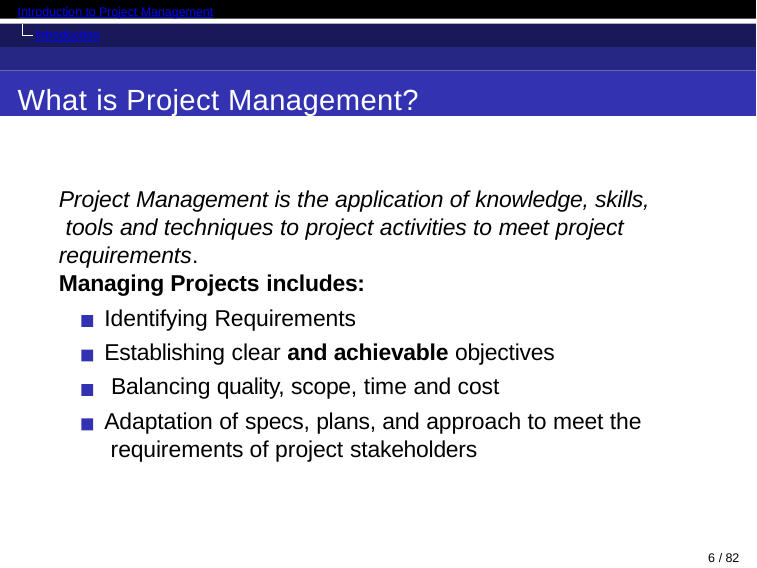

Introduction to Project Management

Introduction

What is Project Management?
Project Management is the application of knowledge, skills,  tools and techniques to project activities to meet project  requirements.
Managing Projects includes:
Identifying Requirements
Establishing clear and achievable objectives  Balancing quality, scope, time and cost
Adaptation of specs, plans, and approach to meet the  requirements of project stakeholders

6 / 82